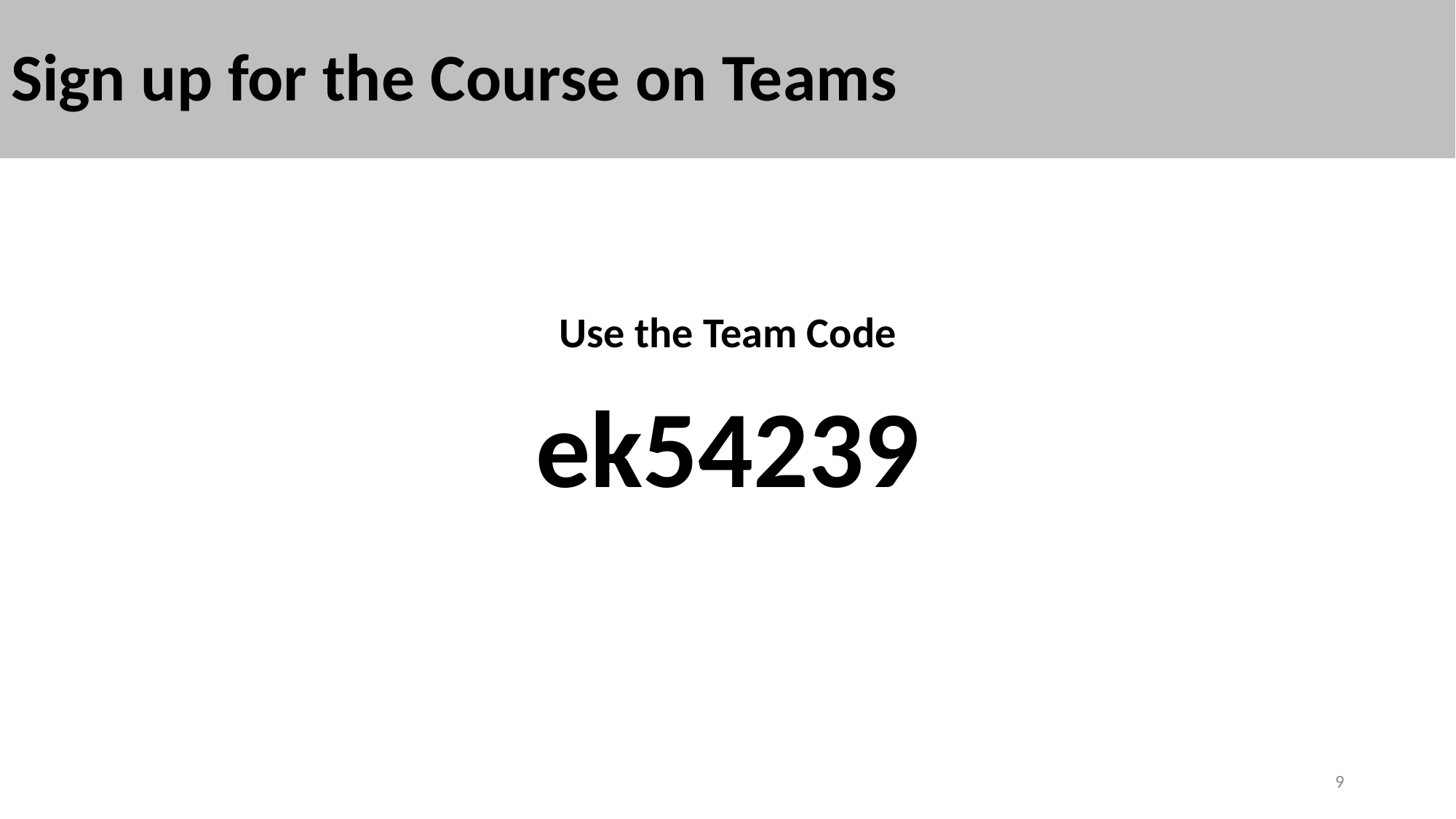

# Sign up for the Course on Teams

Use the Team Code
ek54239

9